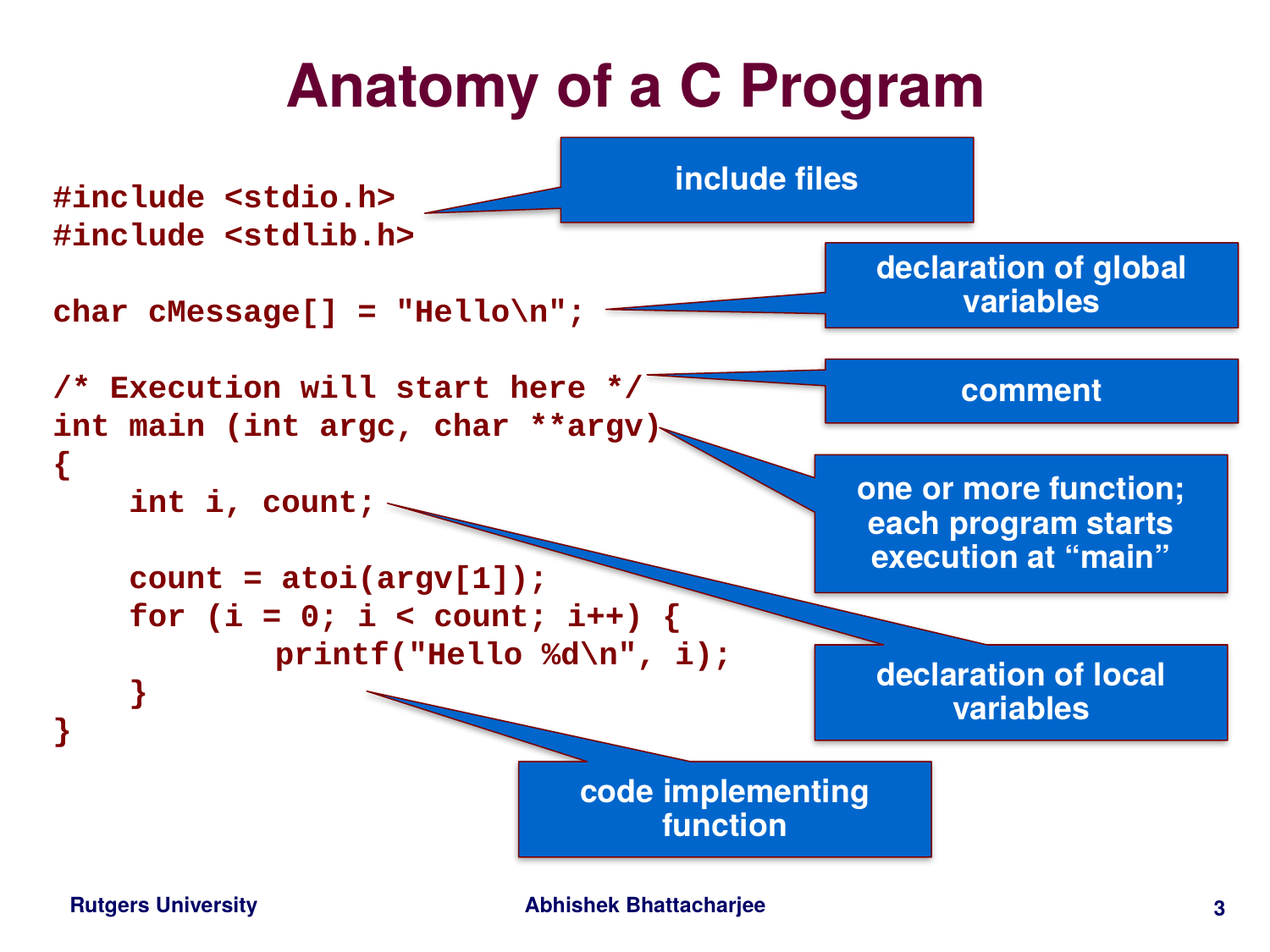

# Anatomy of a C Program
include files
#include <stdio.h>
#include <stdlib.h>

char cMessage[] = "Hello\n";

/* Execution will start here */
int main (int argc, char **argv)
{
    int i, count;

    count = atoi(argv[1]);
    for (i = 0; i < count; i++) {
	     printf("Hello %d\n", i);
    }
}

declaration of global variables
comment
one or more function;
each program starts execution at “main”
declaration of local variables
code implementing function